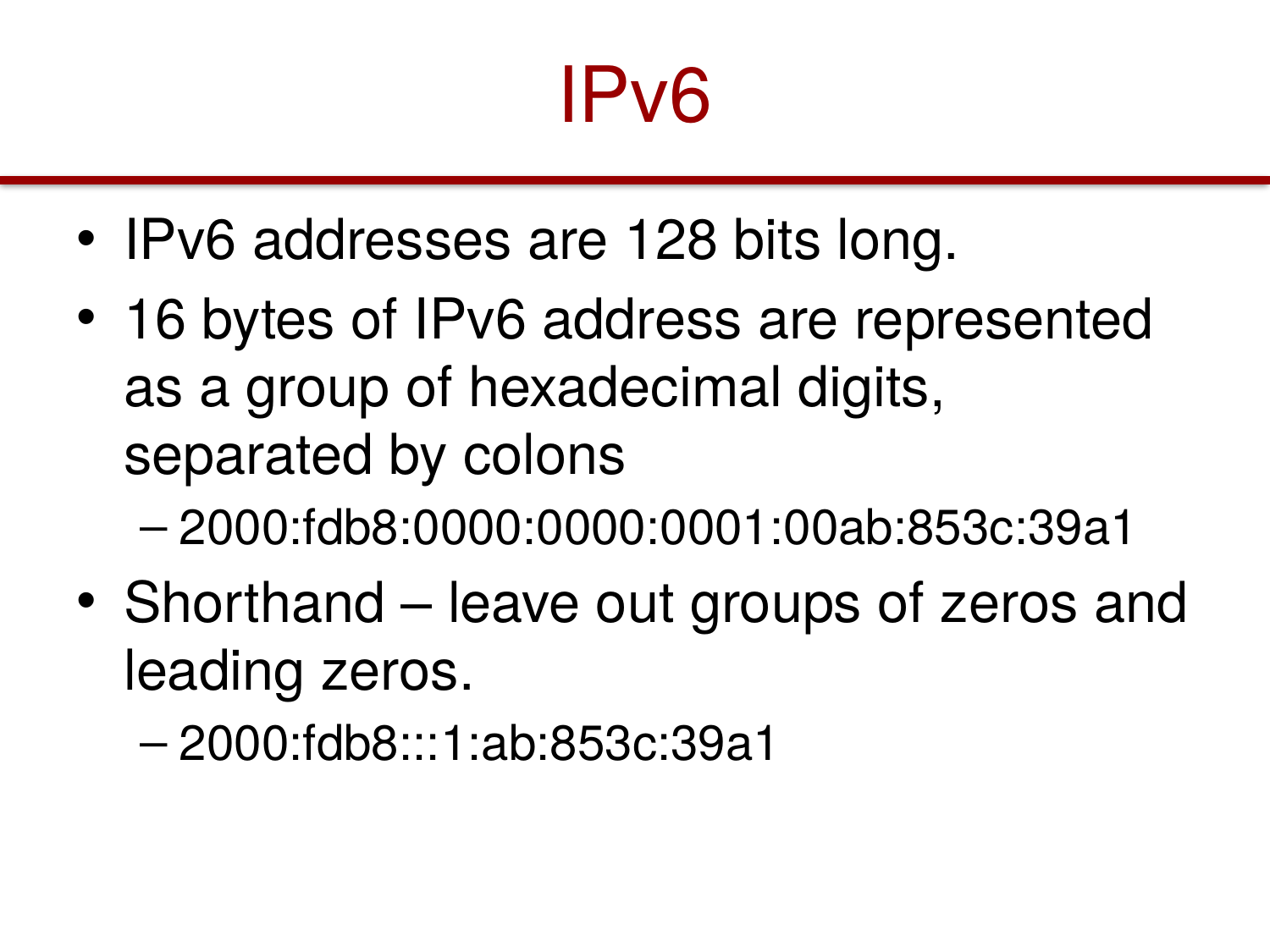

# IPv6
IPv6 addresses are 128 bits long.
16 bytes of IPv6 address are represented as a group of hexadecimal digits, separated by colons
2000:fdb8:0000:0000:0001:00ab:853c:39a1
Shorthand – leave out groups of zeros and leading zeros.
2000:fdb8:::1:ab:853c:39a1